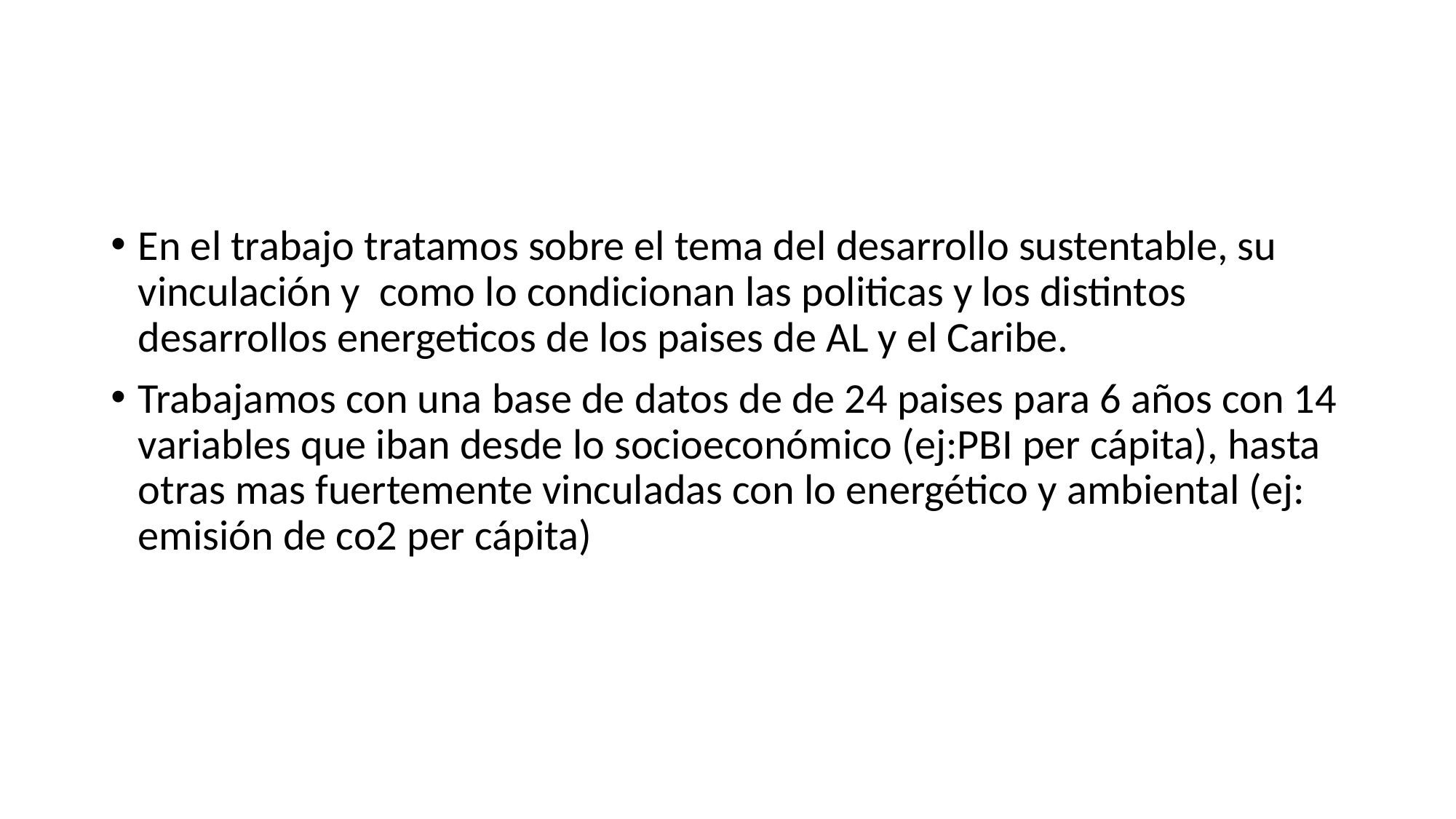

#
En el trabajo tratamos sobre el tema del desarrollo sustentable, su vinculación y  como lo condicionan las politicas y los distintos desarrollos energeticos de los paises de AL y el Caribe.
Trabajamos con una base de datos de de 24 paises para 6 años con 14 variables que iban desde lo socioeconómico (ej:PBI per cápita), hasta otras mas fuertemente vinculadas con lo energético y ambiental (ej: emisión de co2 per cápita)